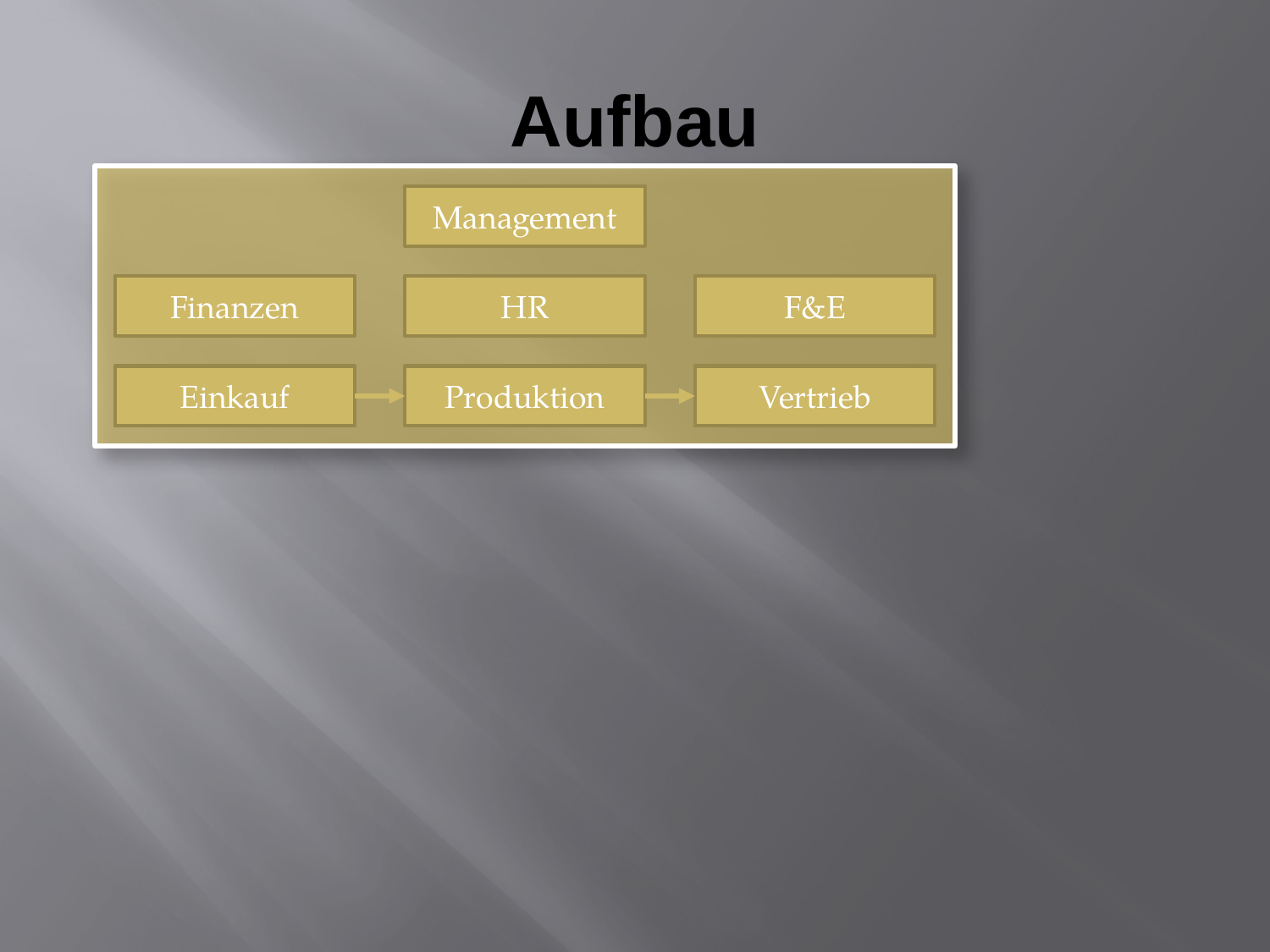

# Aufbau

Management
Finanzen
HR
F&E
Einkauf
Produktion
Vertrieb